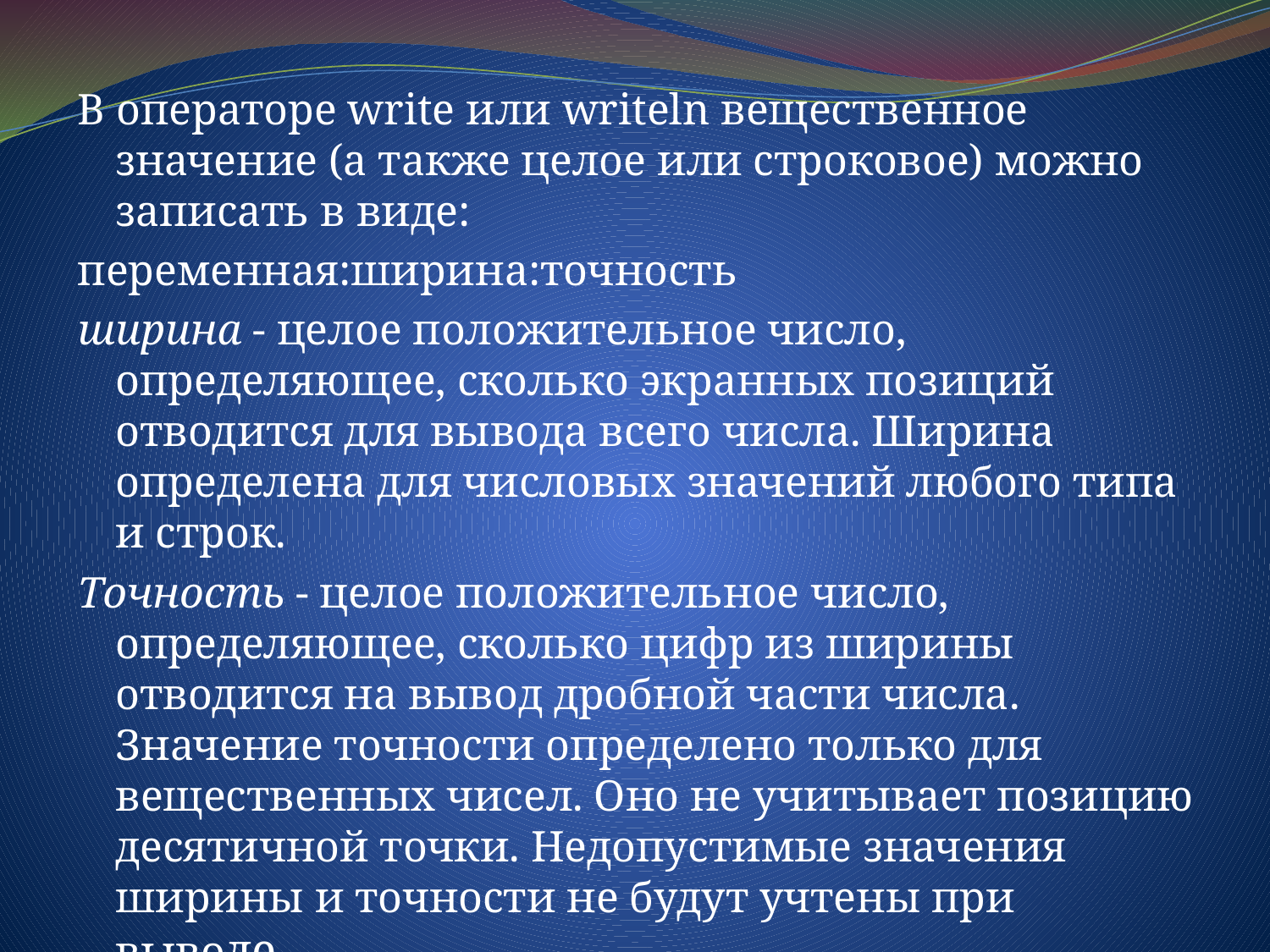

В операторе write или writeln вещественное значение (а также целое или строковое) можно записать в виде:
переменная:ширина:точность
ширина - целое положительное число, определяющее, сколько экранных позиций отводится для вывода всего числа. Ширина определена для числовых значений любого типа и строк.
Точность - целое положительное число, определяющее, сколько цифр из ширины отводится на вывод дробной части числа. Значение точности определено только для вещественных чисел. Оно не учитывает позицию десятичной точки. Недопустимые значения ширины и точности не будут учтены при выводе.
 write('Сумма введенных чисел равна',s:5:2);